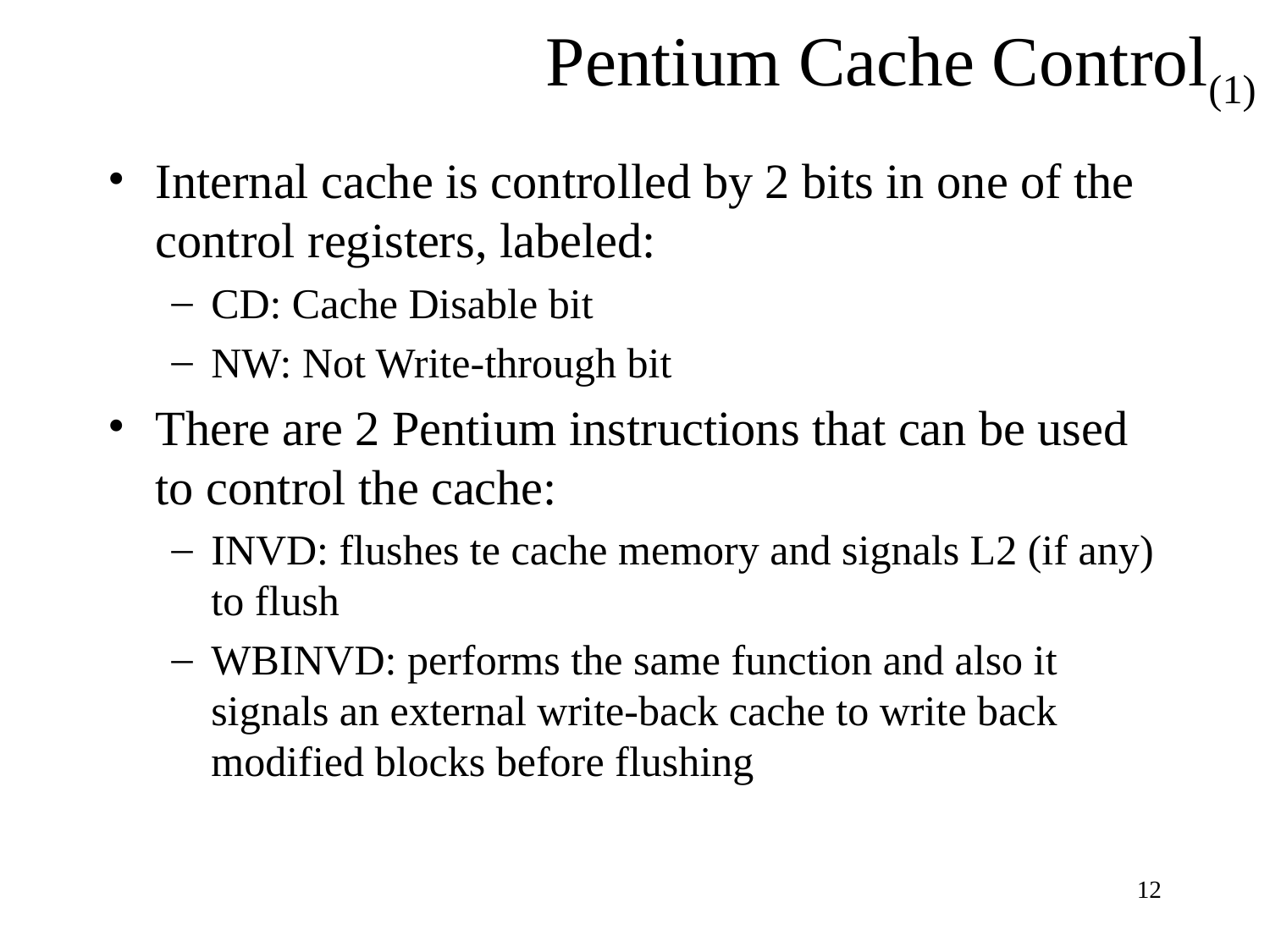

Pentium Cache Control(1)
Internal cache is controlled by 2 bits in one of the control registers, labeled:
CD: Cache Disable bit
NW: Not Write-through bit
There are 2 Pentium instructions that can be used to control the cache:
INVD: flushes te cache memory and signals L2 (if any) to flush
WBINVD: performs the same function and also it signals an external write-back cache to write back modified blocks before flushing
12